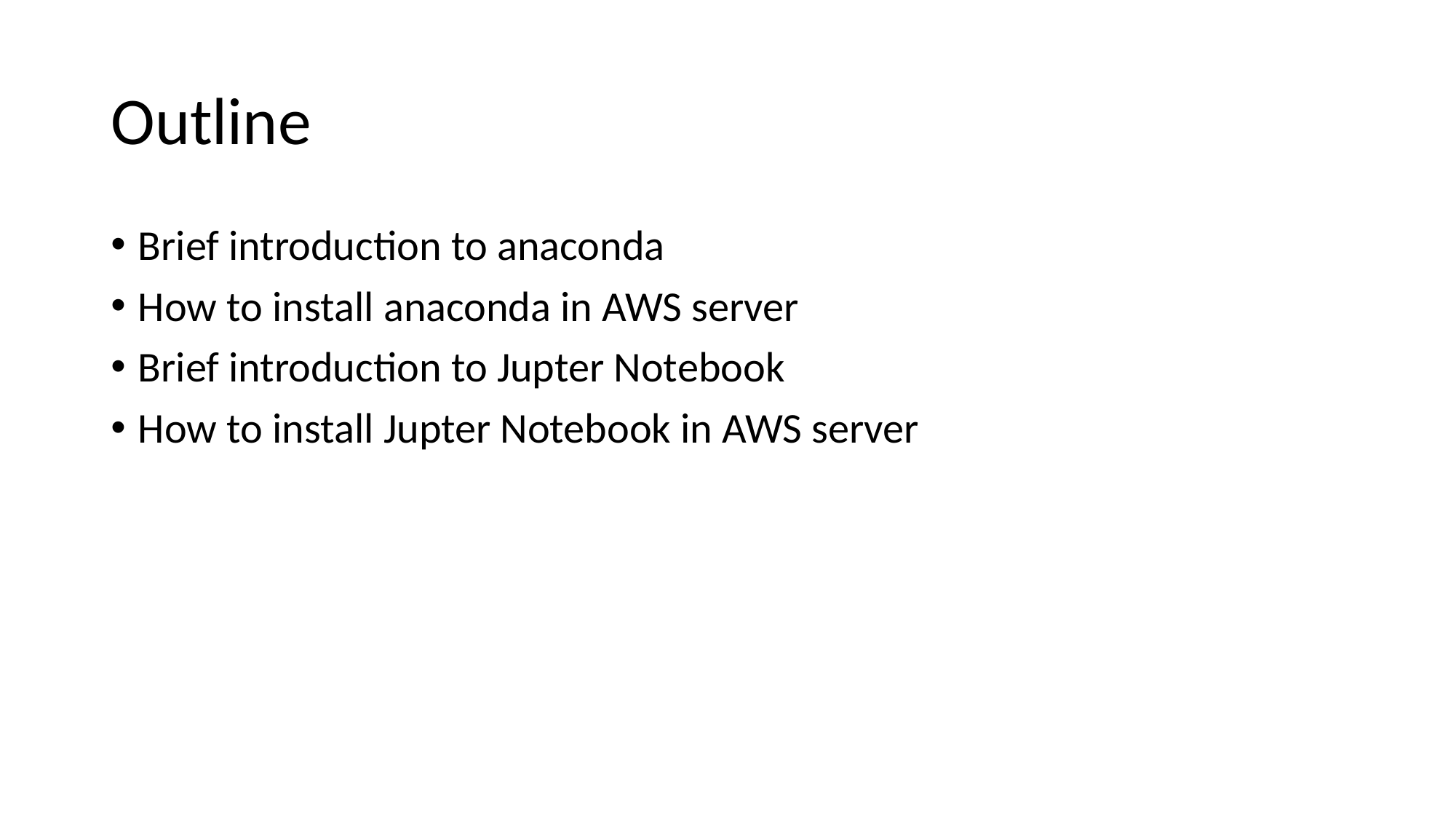

# Outline
Brief introduction to anaconda
How to install anaconda in AWS server
Brief introduction to Jupter Notebook
How to install Jupter Notebook in AWS server